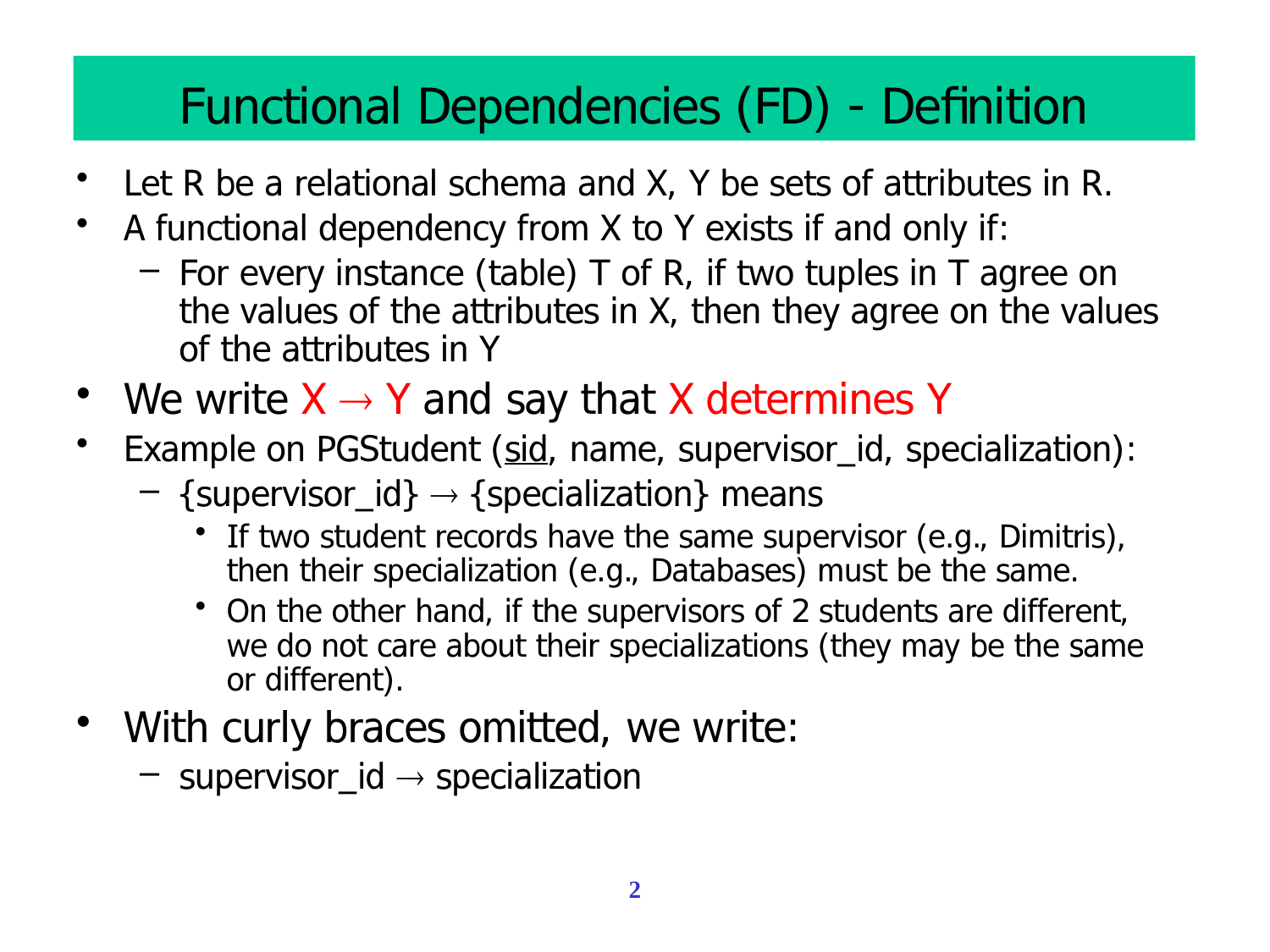

Functional Dependencies (FD) - Definition
Let R be a relational schema and X, Y be sets of attributes in R.
A functional dependency from X to Y exists if and only if:
For every instance (table) T of R, if two tuples in T agree on the values of the attributes in X, then they agree on the values of the attributes in Y
We write X → Y and say that X determines Y
Example on PGStudent (sid, name, supervisor_id, specialization):
{supervisor_id} → {specialization} means
If two student records have the same supervisor (e.g., Dimitris), then their specialization (e.g., Databases) must be the same.
On the other hand, if the supervisors of 2 students are different, we do not care about their specializations (they may be the same or different).
With curly braces omitted, we write:
supervisor_id → specialization
2